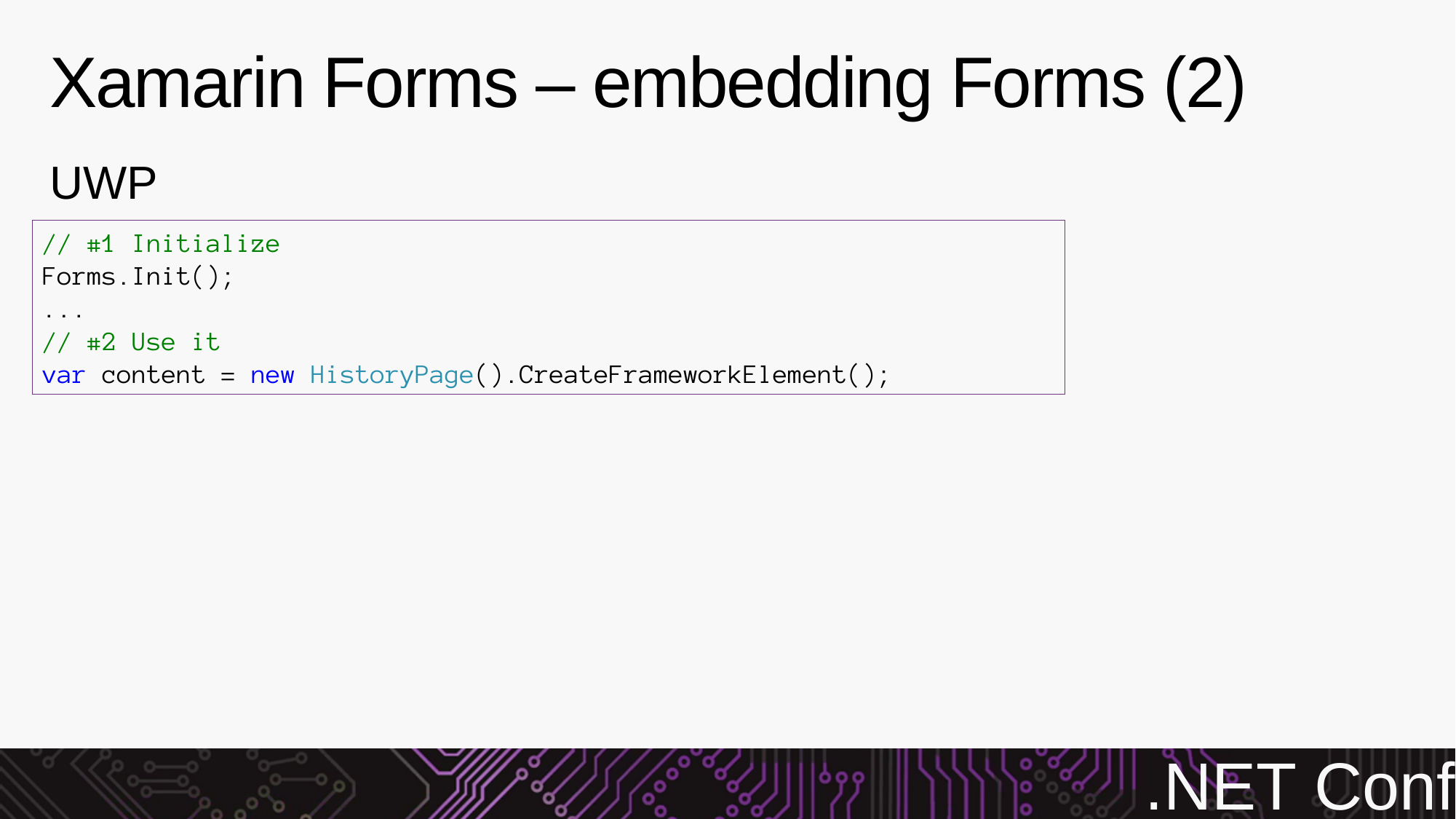

# Xamarin Forms – embedding Forms (2)
UWP
// #1 Initialize
Forms.Init();
...
// #2 Use it
var content = new HistoryPage().CreateFrameworkElement();